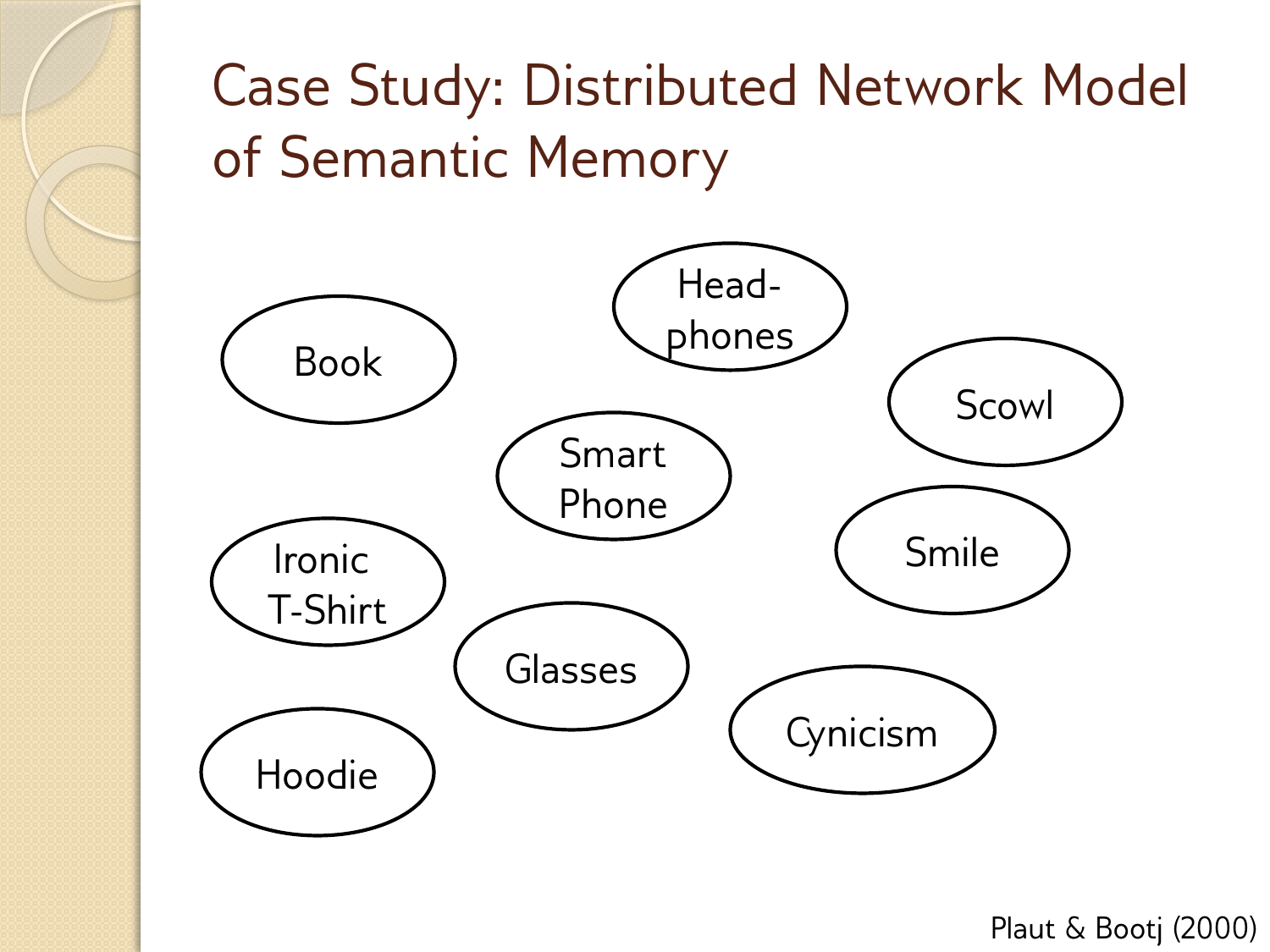

# Case Study: Distributed Network Model of Semantic Memory
Head-
phones
Book
Scowl
Smart Phone
Smile
Ironic
T-Shirt
Glasses
Cynicism
Hoodie
Plaut & Bootj (2000)